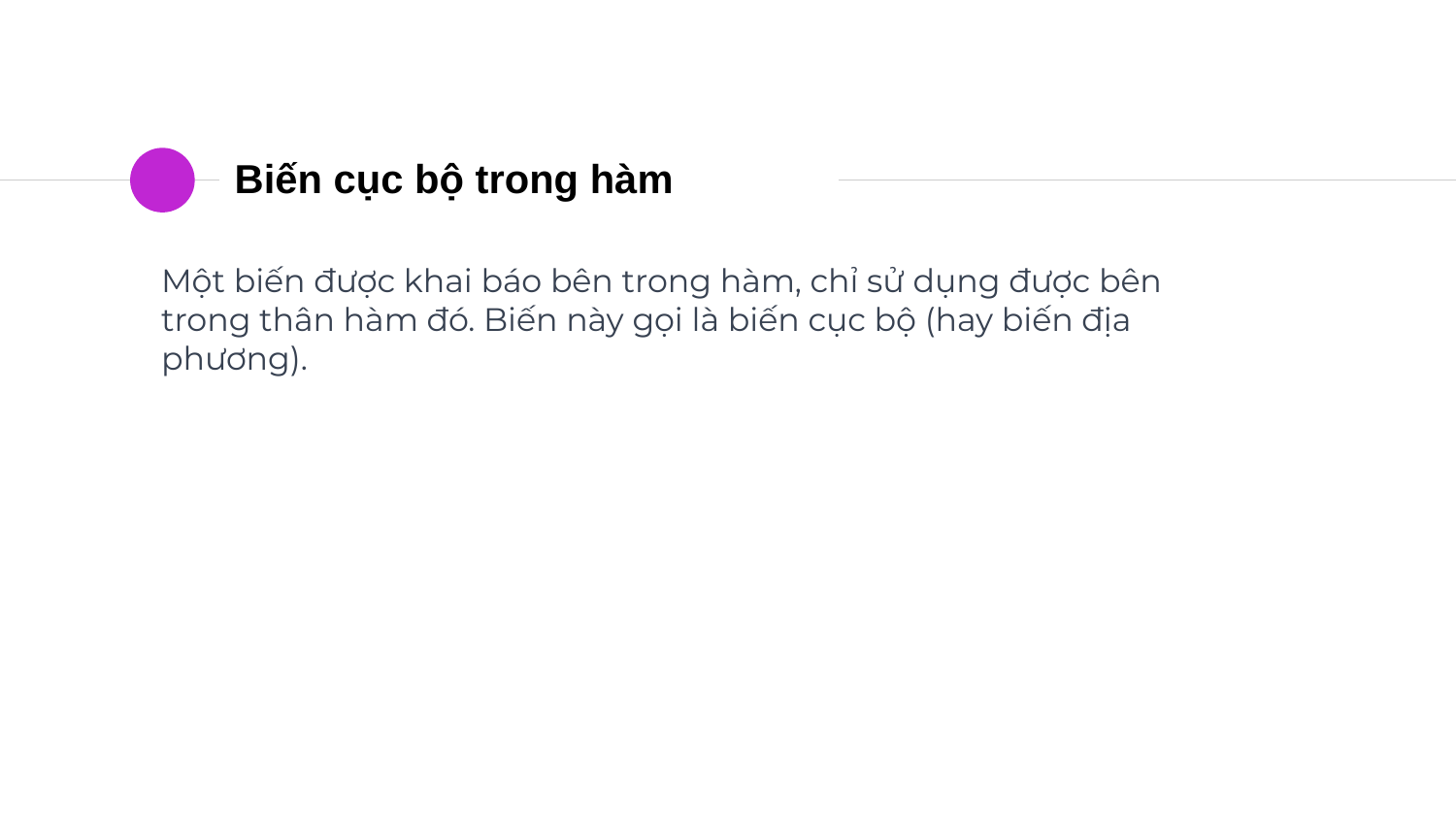

# Biến cục bộ trong hàm
Một biến được khai báo bên trong hàm, chỉ sử dụng được bên trong thân hàm đó. Biến này gọi là biến cục bộ (hay biến địa phương).